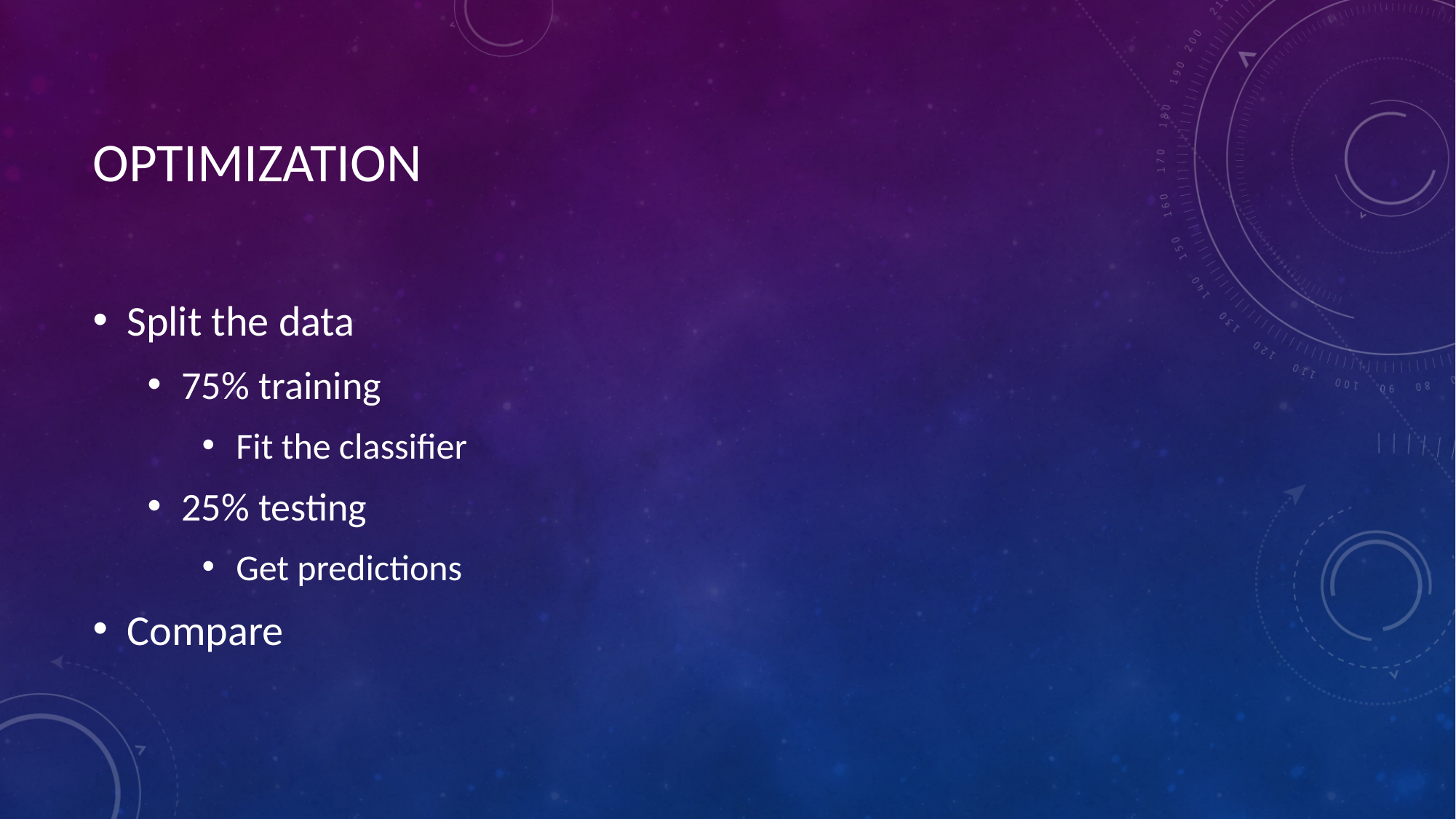

# Optimization
Split the data
75% training
Fit the classifier
25% testing
Get predictions
Compare